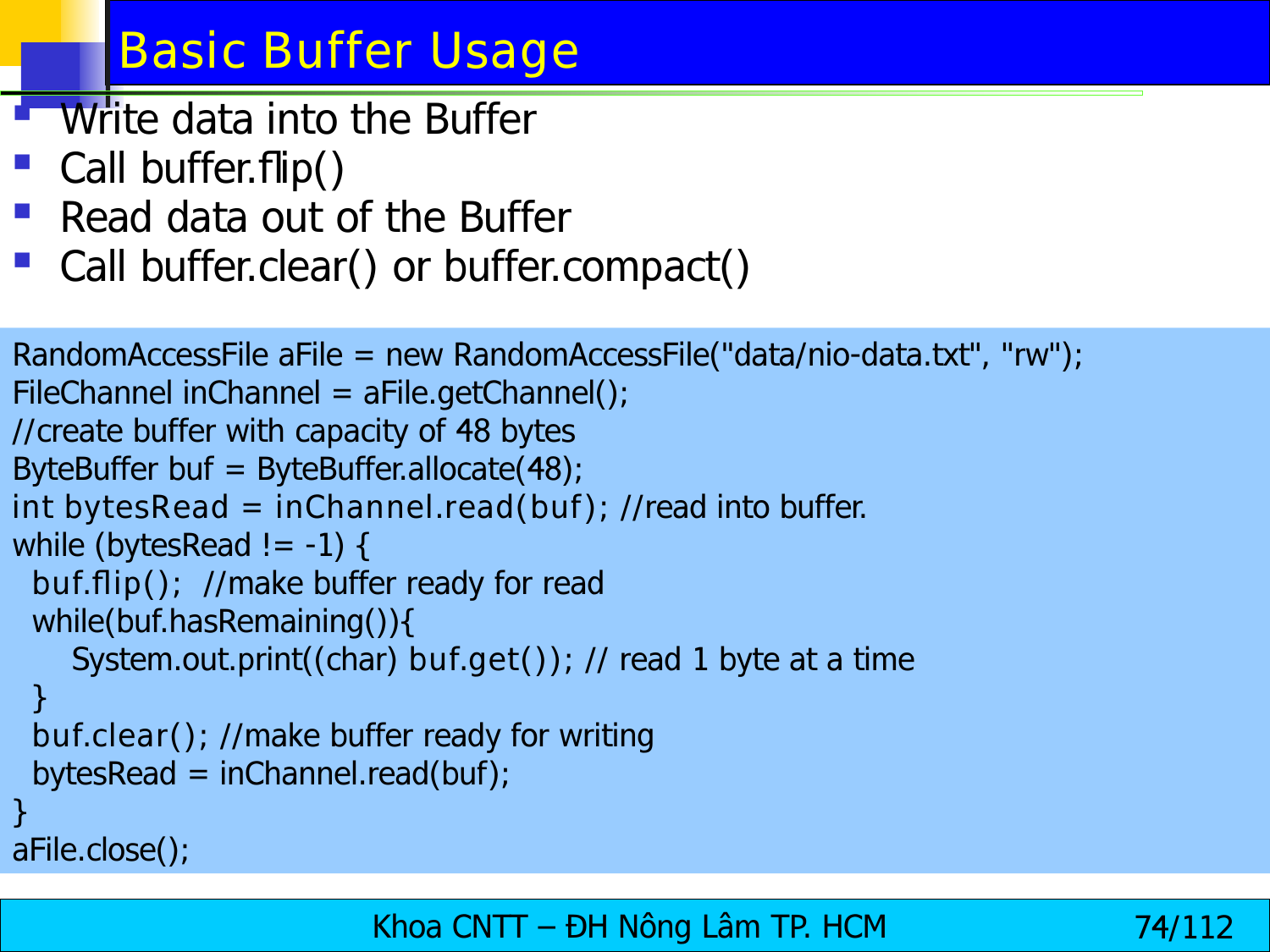

# Basic Buffer Usage
Write data into the Buffer
Call buffer.flip()
Read data out of the Buffer
Call buffer.clear() or buffer.compact()
RandomAccessFile aFile = new RandomAccessFile("data/nio-data.txt", "rw");
FileChannel inChannel = aFile.getChannel();
//create buffer with capacity of 48 bytes
ByteBuffer buf = ByteBuffer.allocate(48);
int bytesRead = inChannel.read(buf); //read into buffer.
while (bytesRead != -1) {
  buf.flip();  //make buffer ready for read
  while(buf.hasRemaining()){
      System.out.print((char) buf.get()); // read 1 byte at a time
  }
  buf.clear(); //make buffer ready for writing
  bytesRead = inChannel.read(buf);
}
aFile.close();